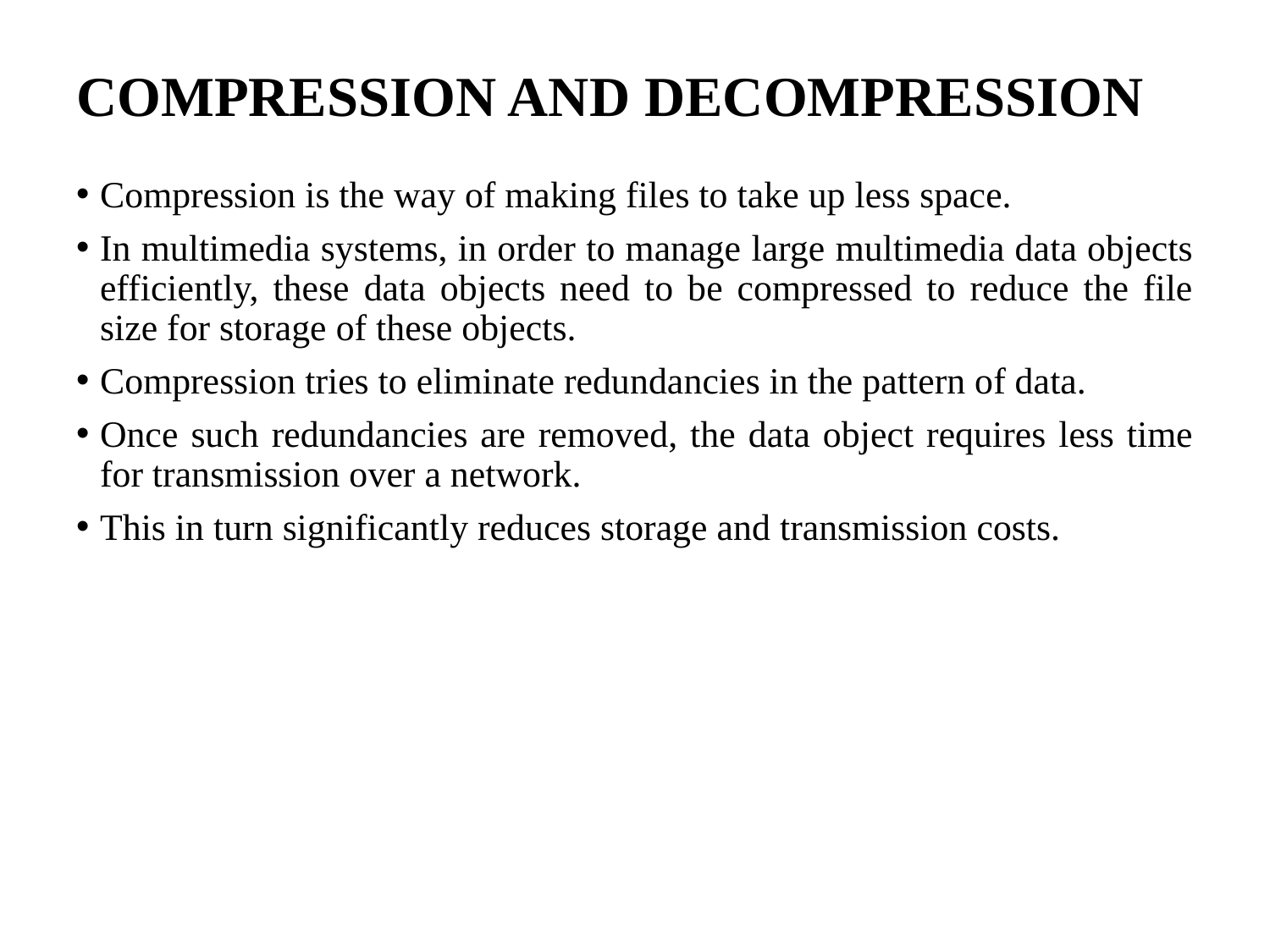

# COMPRESSION AND DECOMPRESSION
Compression is the way of making files to take up less space.
In multimedia systems, in order to manage large multimedia data objects efficiently, these data objects need to be compressed to reduce the file size for storage of these objects.
Compression tries to eliminate redundancies in the pattern of data.
Once such redundancies are removed, the data object requires less time for transmission over a network.
This in turn significantly reduces storage and transmission costs.